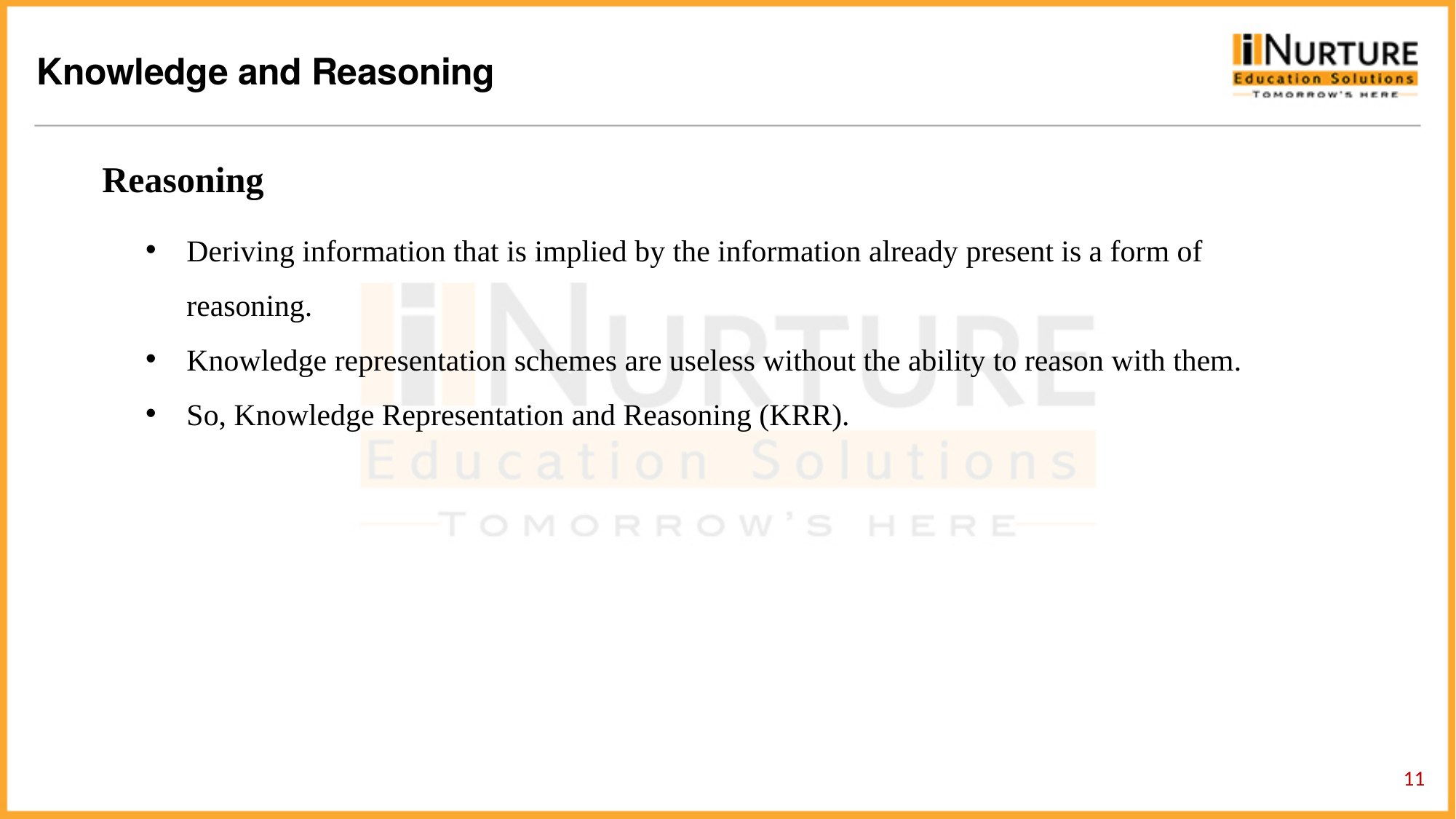

Reasoning
Deriving information that is implied by the information already present is a form of reasoning.
Knowledge representation schemes are useless without the ability to reason with them.
So, Knowledge Representation and Reasoning (KRR).